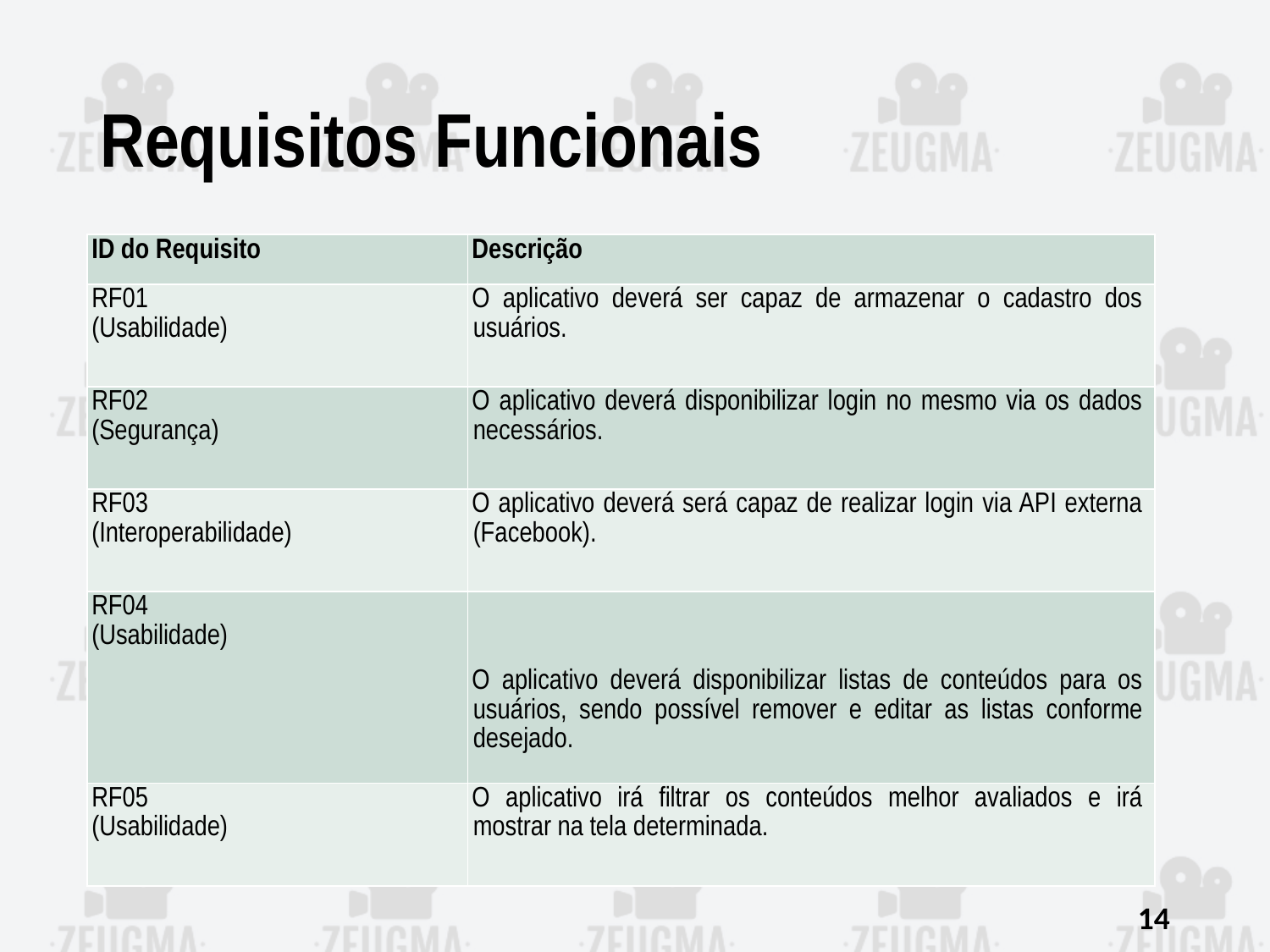

# Requisitos Funcionais
| ID do Requisito | Descrição |
| --- | --- |
| RF01 (Usabilidade) | O aplicativo deverá ser capaz de armazenar o cadastro dos usuários. |
| RF02 (Segurança) | O aplicativo deverá disponibilizar login no mesmo via os dados necessários. |
| RF03 (Interoperabilidade) | O aplicativo deverá será capaz de realizar login via API externa (Facebook). |
| RF04 (Usabilidade) | O aplicativo deverá disponibilizar listas de conteúdos para os usuários, sendo possível remover e editar as listas conforme desejado. |
| RF05 (Usabilidade) | O aplicativo irá filtrar os conteúdos melhor avaliados e irá mostrar na tela determinada. |
14